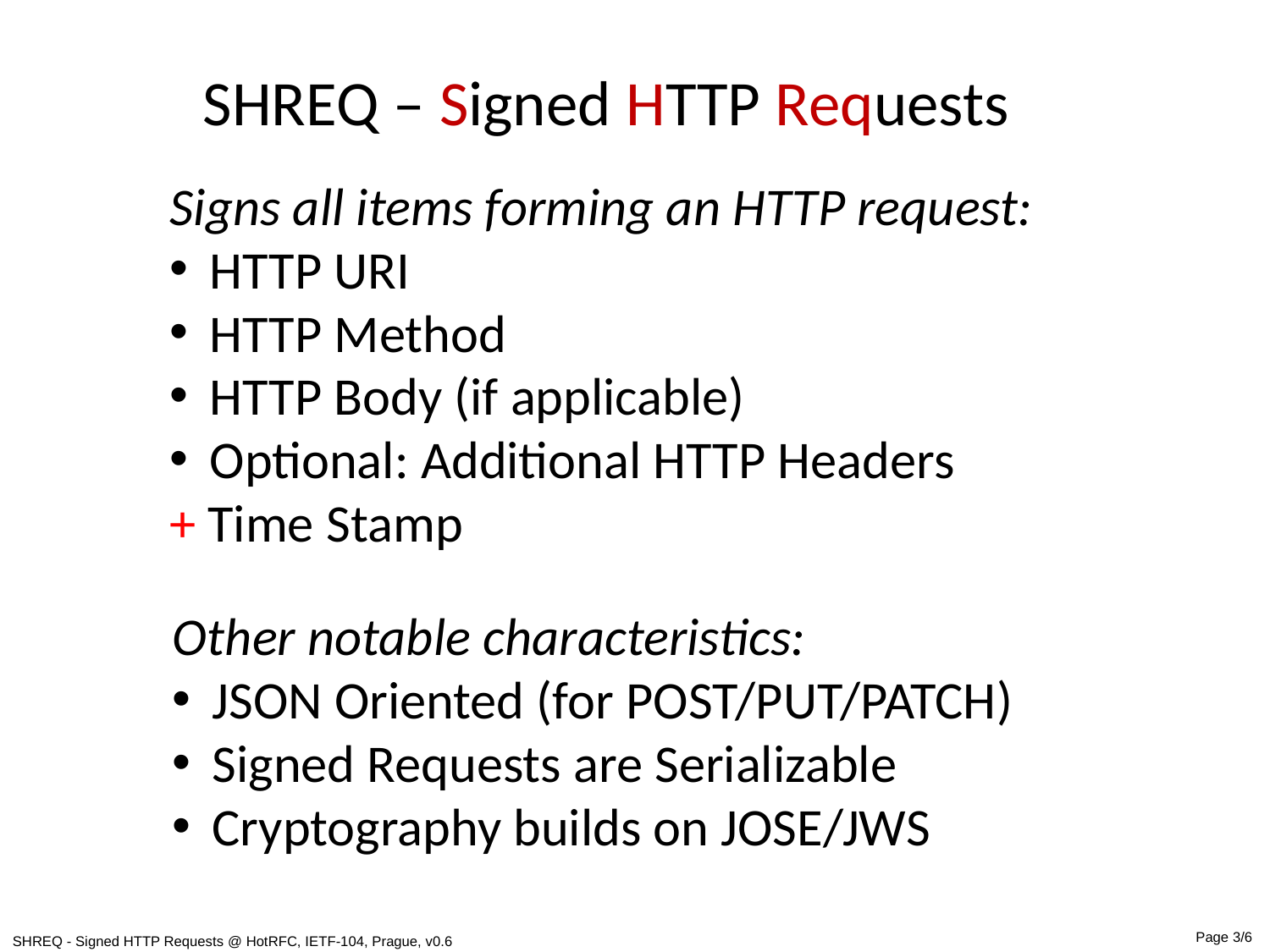

SHREQ – Signed HTTP Requests
Signs all items forming an HTTP request:
HTTP URI
HTTP Method
HTTP Body (if applicable)
Optional: Additional HTTP Headers
+	Time Stamp
Other notable characteristics:
JSON Oriented (for POST/PUT/PATCH)
Signed Requests are Serializable
Cryptography builds on JOSE/JWS